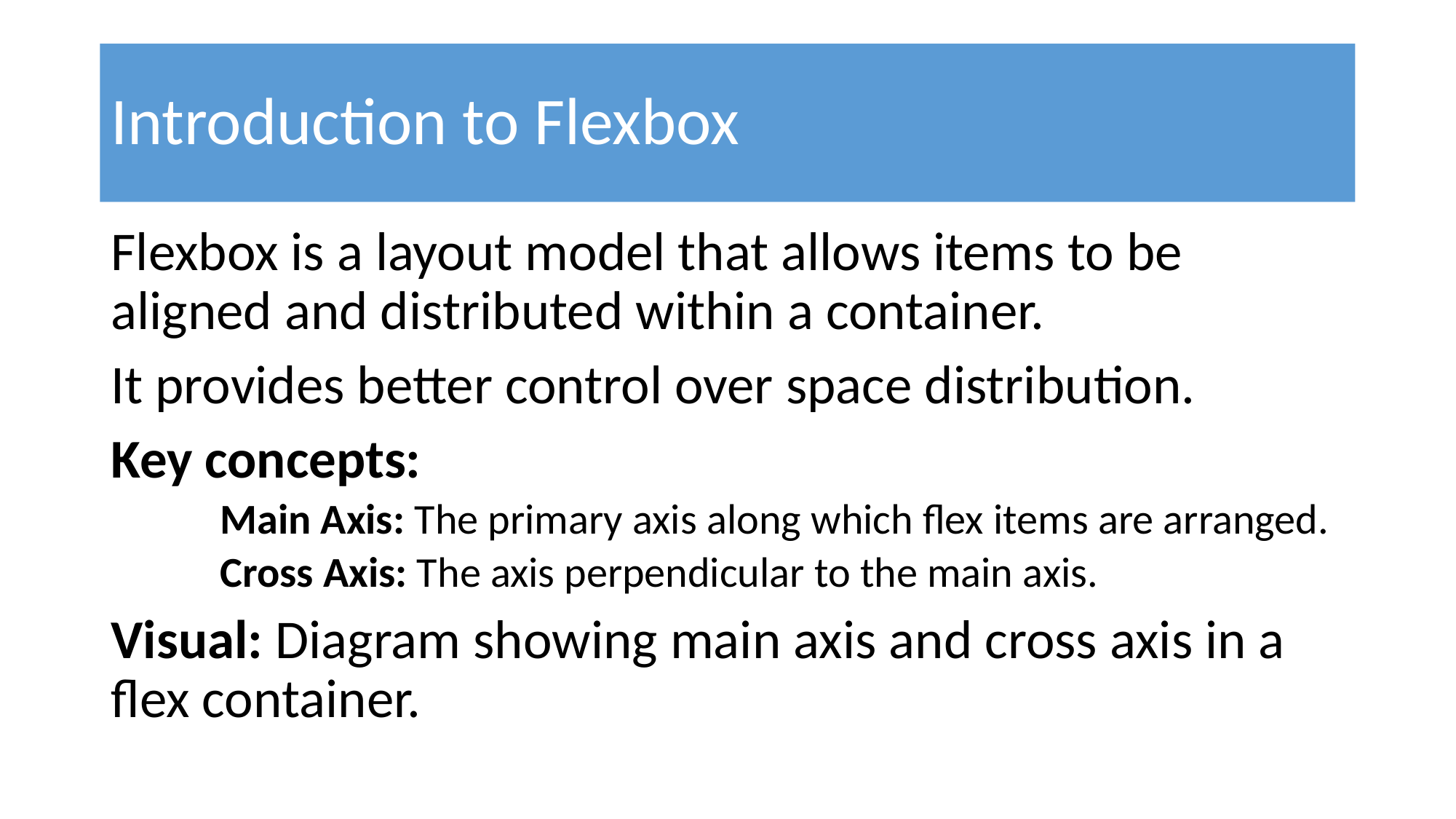

# Introduction to Flexbox
Flexbox is a layout model that allows items to be aligned and distributed within a container.
It provides better control over space distribution.
Key concepts:
Main Axis: The primary axis along which flex items are arranged.
Cross Axis: The axis perpendicular to the main axis.
Visual: Diagram showing main axis and cross axis in a flex container.